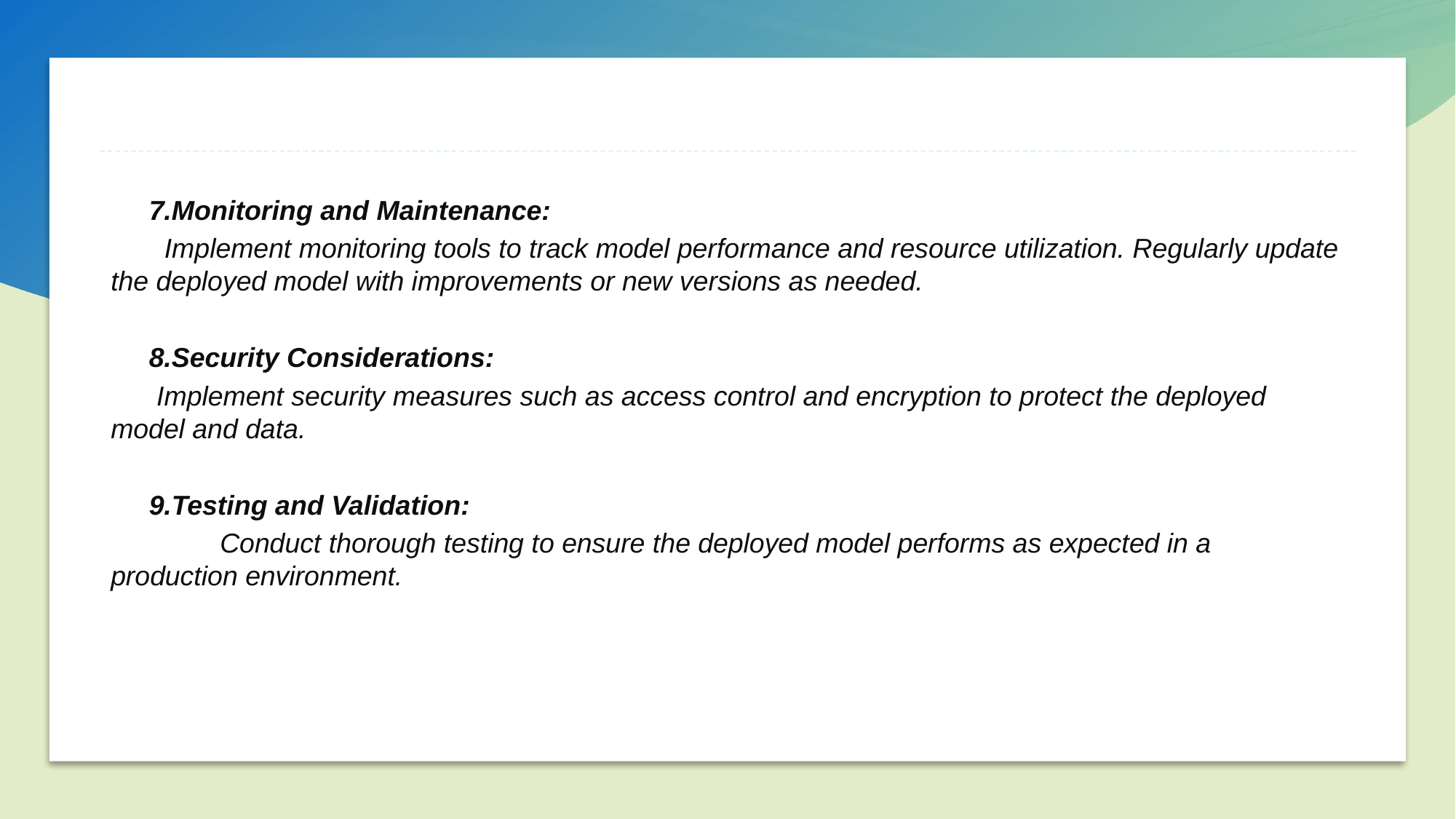

7.Monitoring and Maintenance:
       Implement monitoring tools to track model performance and resource utilization. Regularly update the deployed model with improvements or new versions as needed.

     8.Security Considerations:
      Implement security measures such as access control and encryption to protect the deployed model and data.

     9.Testing and Validation:
	Conduct thorough testing to ensure the deployed model performs as expected in a production environment.